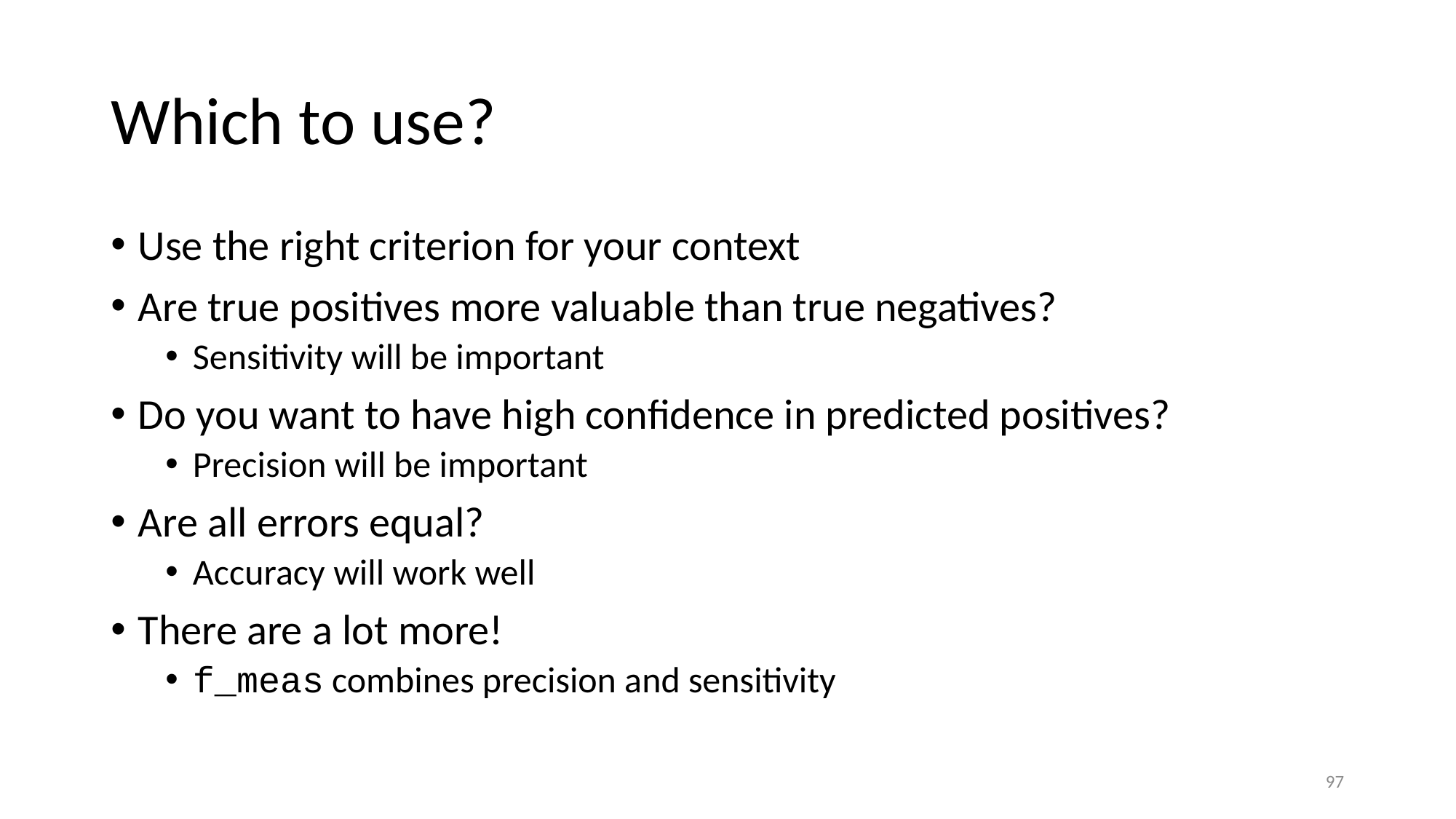

# Which to use?
Use the right criterion for your context
Are true positives more valuable than true negatives?
Sensitivity will be important
Do you want to have high confidence in predicted positives?
Precision will be important
Are all errors equal?
Accuracy will work well
There are a lot more!
f_meas combines precision and sensitivity

97